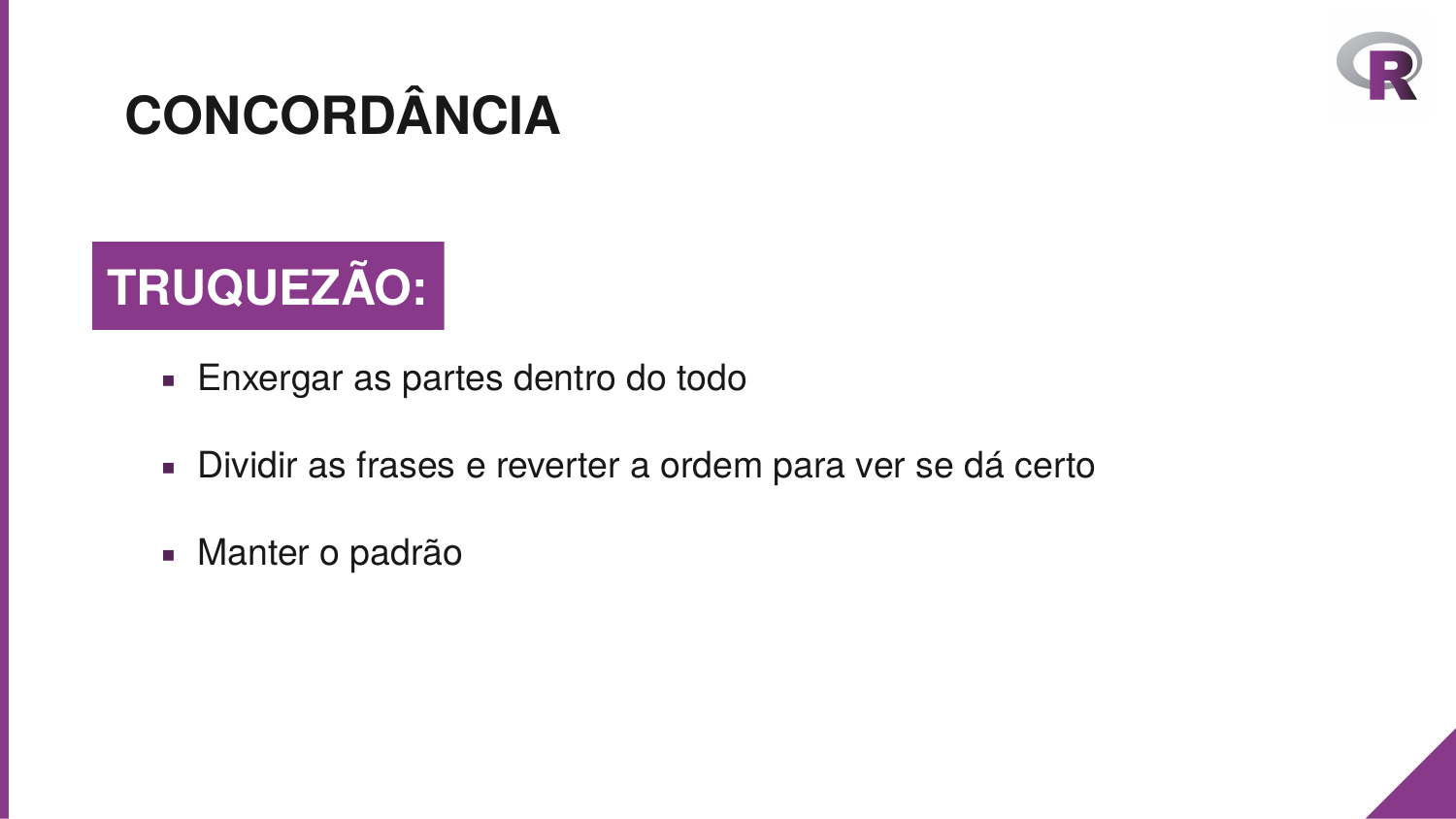

# CONCORDÂNCIA

TRUQUEZÃO:

Enxergar as partes dentro do todo

Dividir as frases e reverter a ordem para ver se dá certo

Manter o padrão